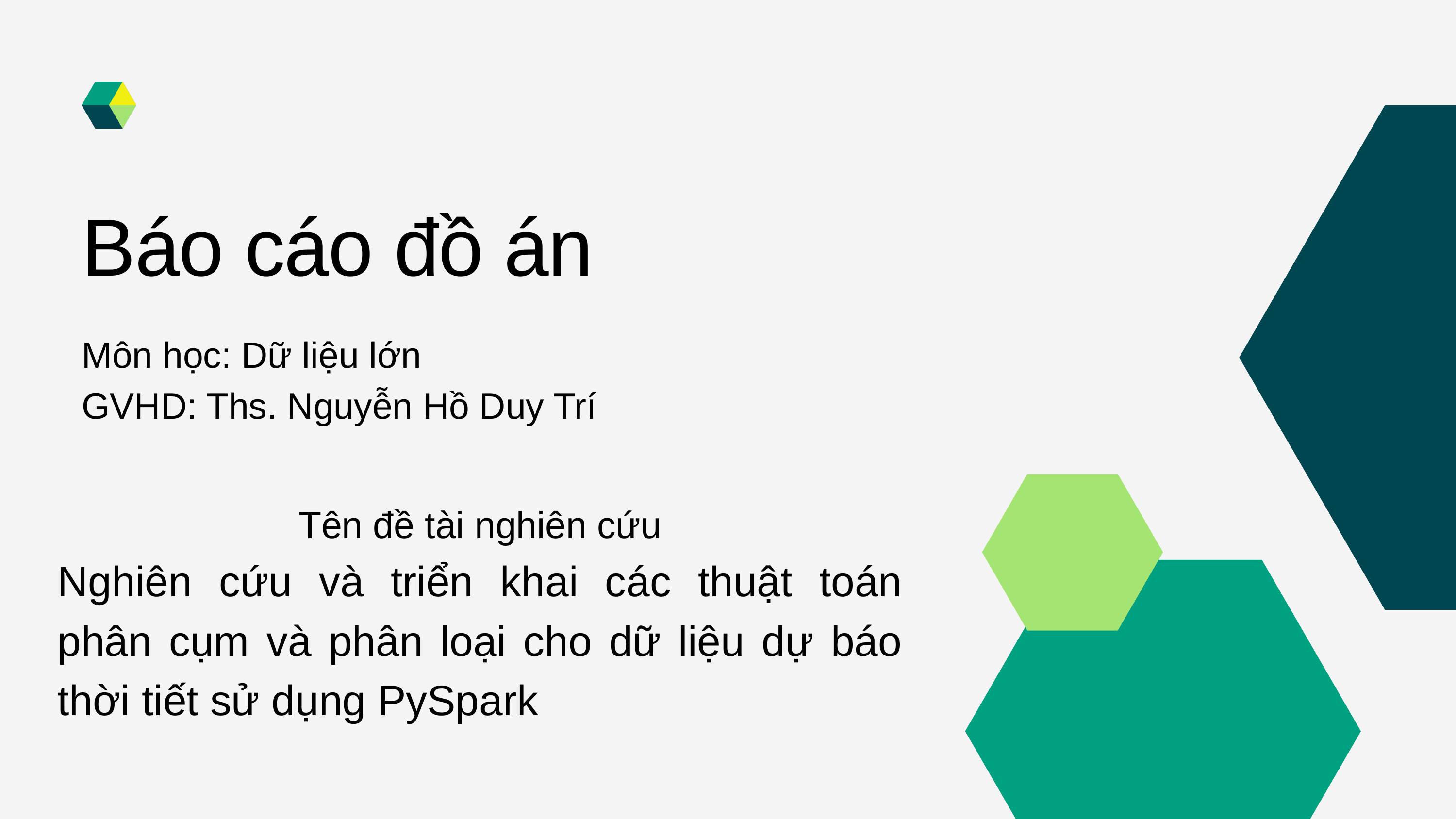

Báo cáo đồ án
Môn học: Dữ liệu lớn
GVHD: Ths. Nguyễn Hồ Duy Trí

Tên đề tài nghiên cứu
Nghiên cứu và triển khai các thuật toán phân cụm và phân loại cho dữ liệu dự báo thời tiết sử dụng PySpark